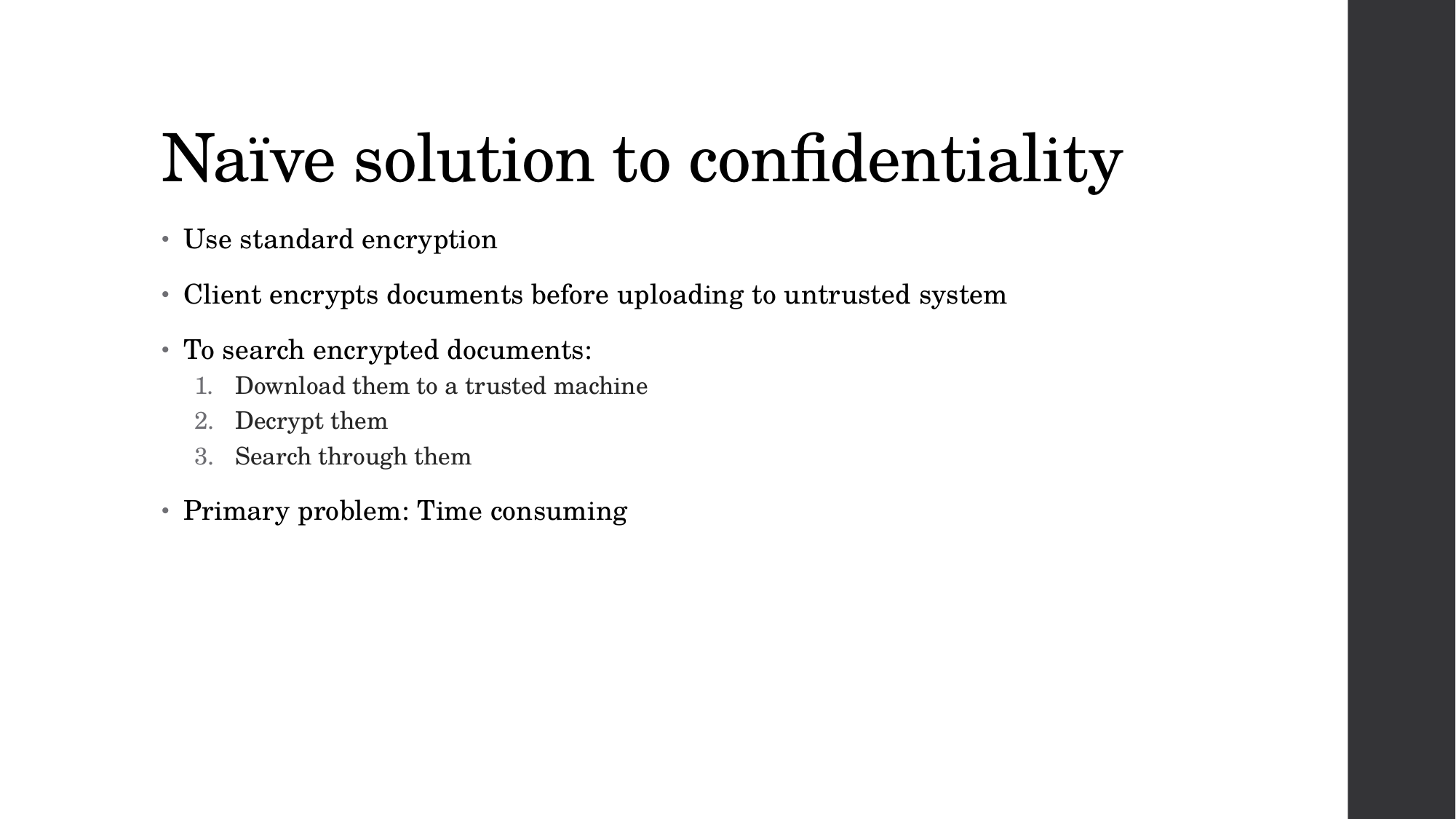

# Naïve solution to confidentiality
Use standard encryption
Client encrypts documents before uploading to untrusted system
To search encrypted documents:
Download them to a trusted machine
Decrypt them
Search through them
Primary problem: Time consuming